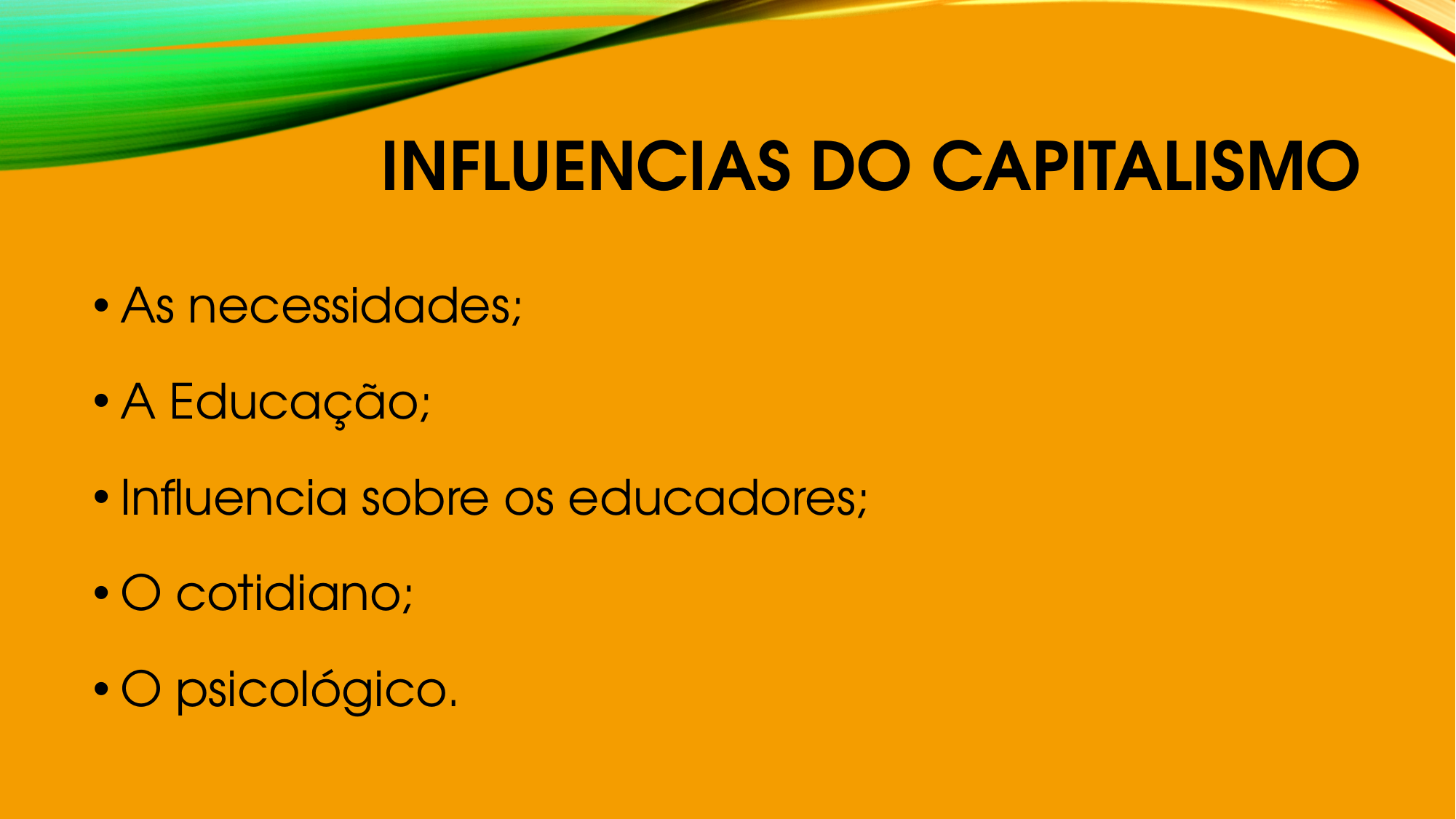

# Influencias do capitalismo
As necessidades;

A Educação;

Influencia sobre os educadores;

O cotidiano;

O psicológico.